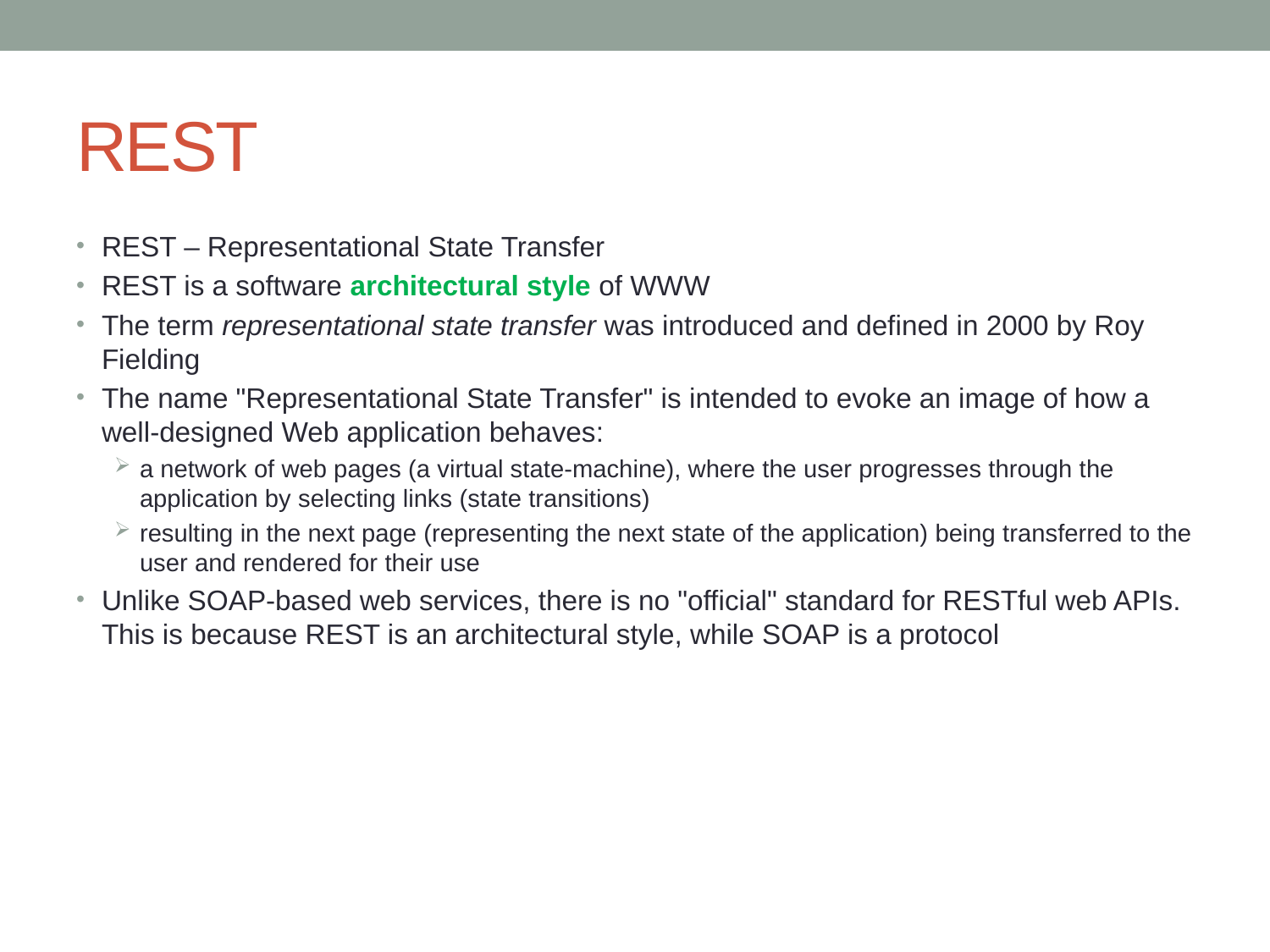

# REST
REST – Representational State Transfer
REST is a software architectural style of WWW
The term representational state transfer was introduced and defined in 2000 by Roy Fielding
The name "Representational State Transfer" is intended to evoke an image of how a well-designed Web application behaves:
a network of web pages (a virtual state-machine), where the user progresses through the application by selecting links (state transitions)
resulting in the next page (representing the next state of the application) being transferred to the user and rendered for their use
Unlike SOAP-based web services, there is no "official" standard for RESTful web APIs. This is because REST is an architectural style, while SOAP is a protocol